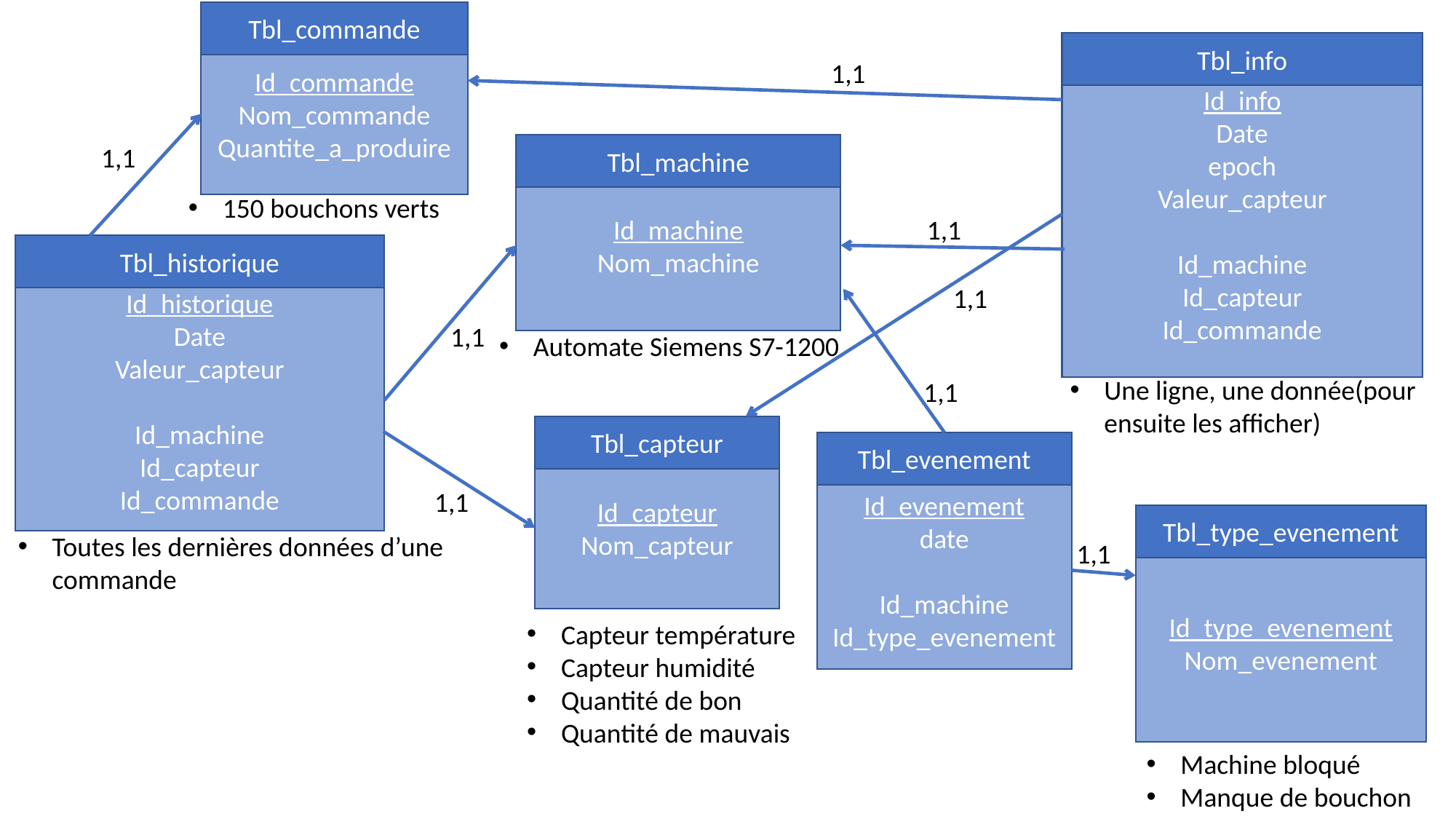

Tbl_commande
Tbl_info
Id_commande
Nom_commande
Quantite_a_produire
Id_info
Date
epoch
Valeur_capteur

Id_machine
Id_capteur
Id_commande
1,1
1,1
Tbl_machine
Id_machine
Nom_machine
150 bouchons verts

1,1
Tbl_historique
Id_historique
Date
Valeur_capteur

Id_machine
Id_capteur
Id_commande
1,1
1,1
Automate Siemens S7-1200

Une ligne, une donnée(pour ensuite les afficher)
1,1
Tbl_capteur
Tbl_evenement
Id_capteur
Nom_capteur
Id_evenement
date

Id_machine
Id_type_evenement
1,1
Tbl_type_evenement
Toutes les dernières données d’une commande
1,1
Id_type_evenement
Nom_evenement
Capteur température
Capteur humidité
Quantité de bon
Quantité de mauvais
Machine bloqué
Manque de bouchon